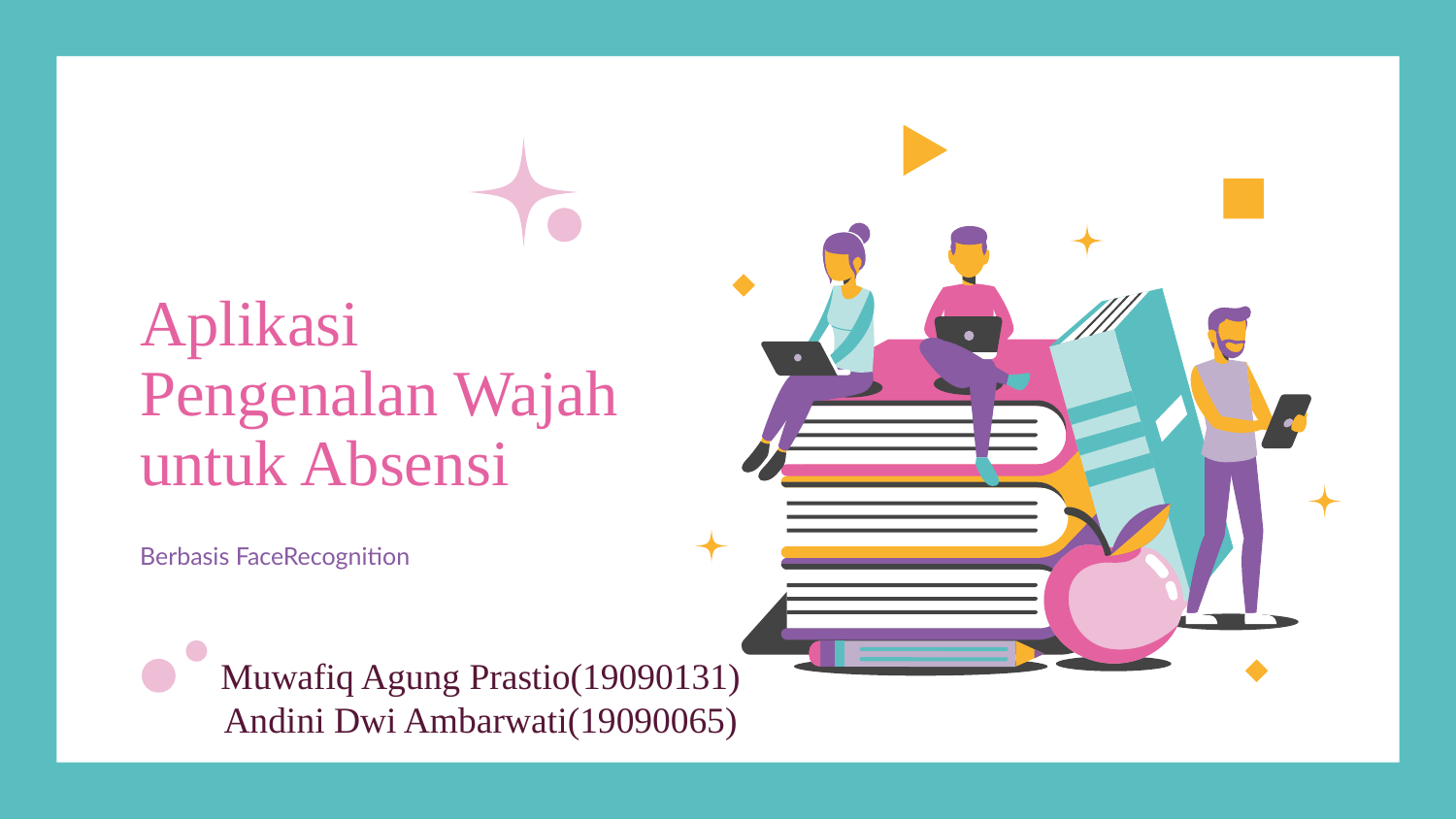

# Aplikasi Pengenalan Wajah untuk Absensi
Berbasis FaceRecognition
Muwafiq Agung Prastio(19090131)
Andini Dwi Ambarwati(19090065)